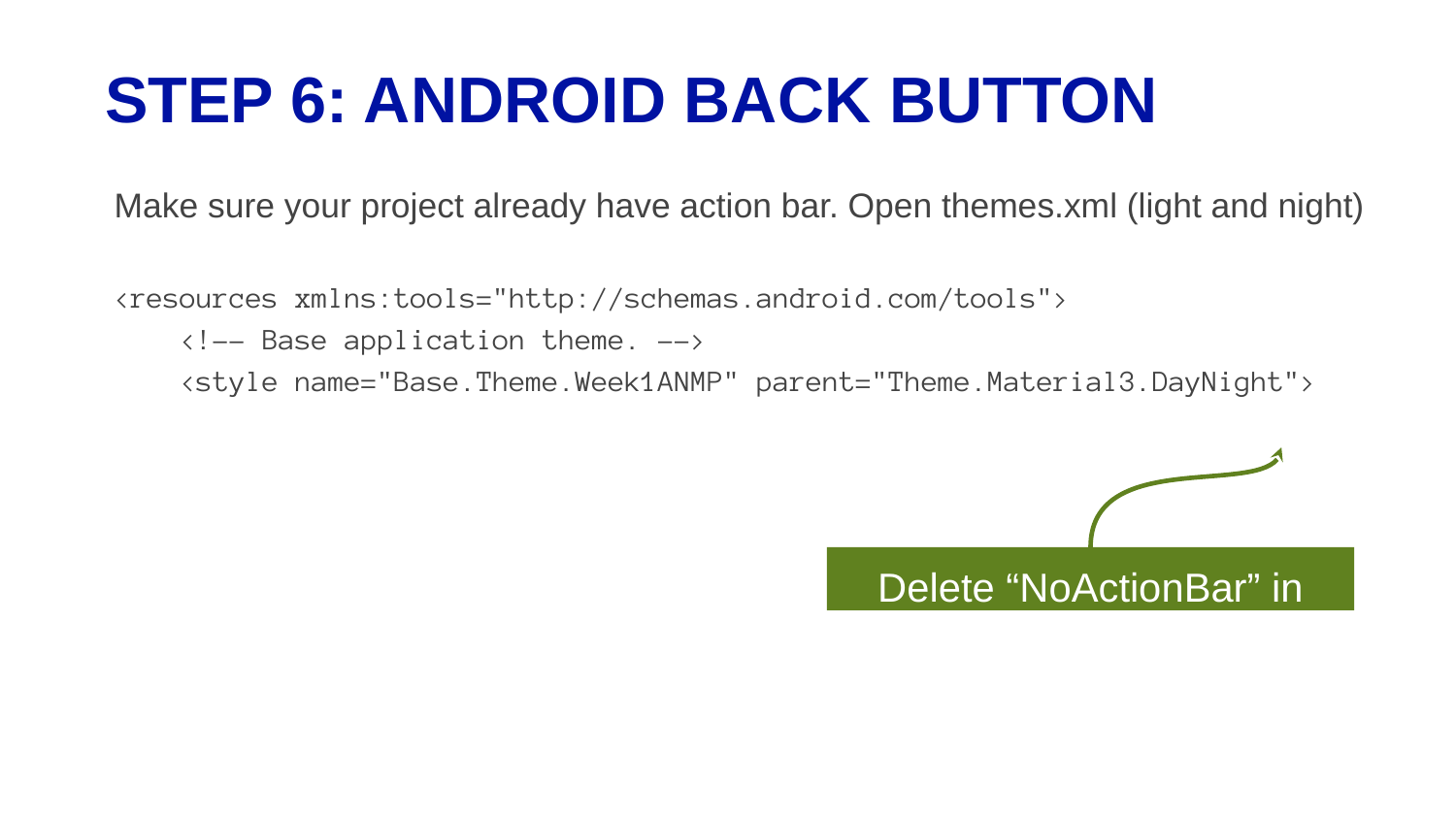

# STEP 6: ANDROID BACK BUTTON
Make sure your project already have action bar. Open themes.xml (light and night)

<resources xmlns:tools="http://schemas.android.com/tools">
    <!-- Base application theme. -->
    <style name="Base.Theme.Week1ANMP" parent="Theme.Material3.DayNight">

Delete “NoActionBar” in this part